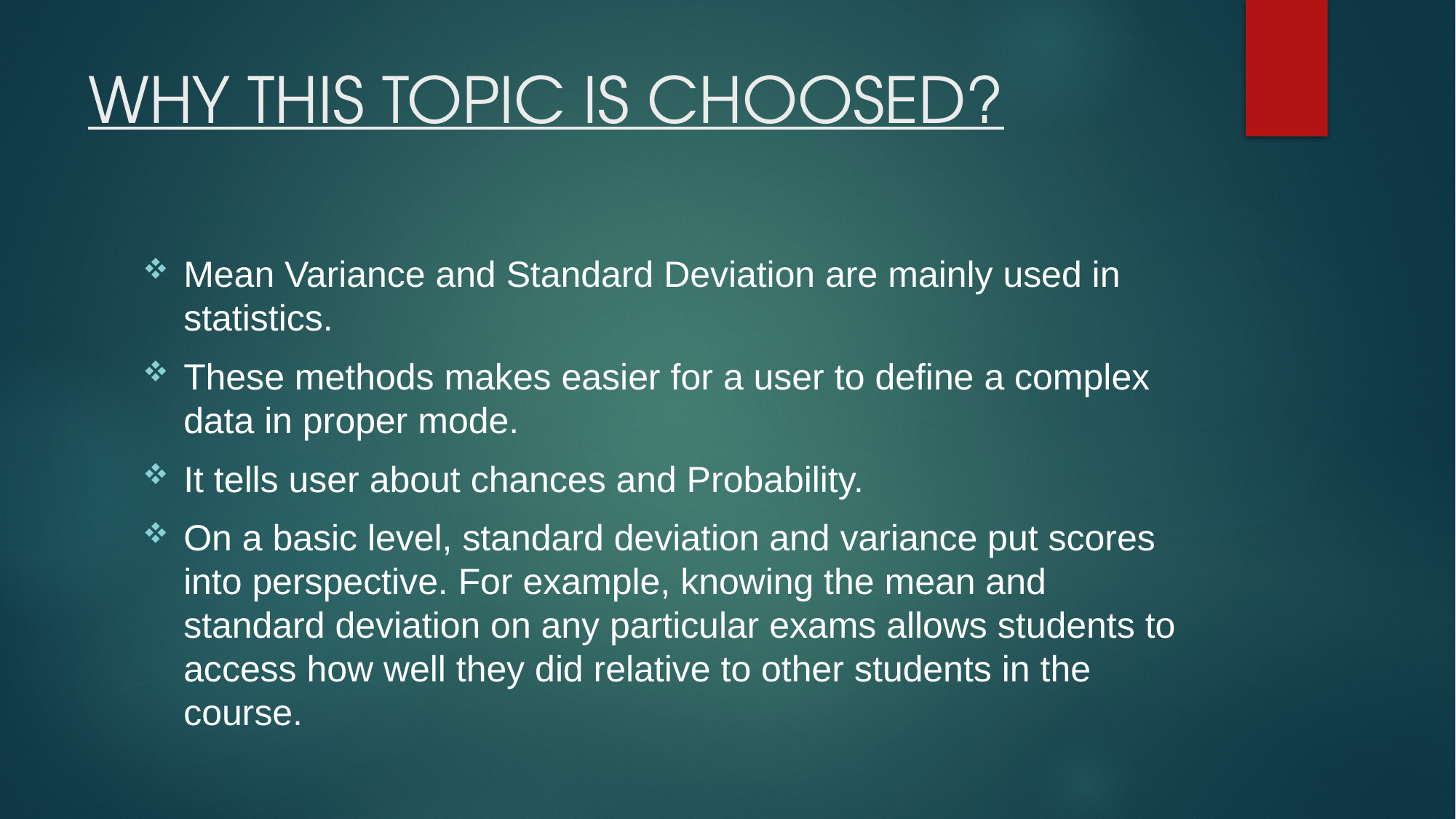

# WHY THIS TOPIC IS CHOOSED?
Mean Variance and Standard Deviation are mainly used in statistics.
These methods makes easier for a user to define a complex data in proper mode.
It tells user about chances and Probability.
On a basic level, standard deviation and variance put scores into perspective. For example, knowing the mean and standard deviation on any particular exams allows students to access how well they did relative to other students in the course.